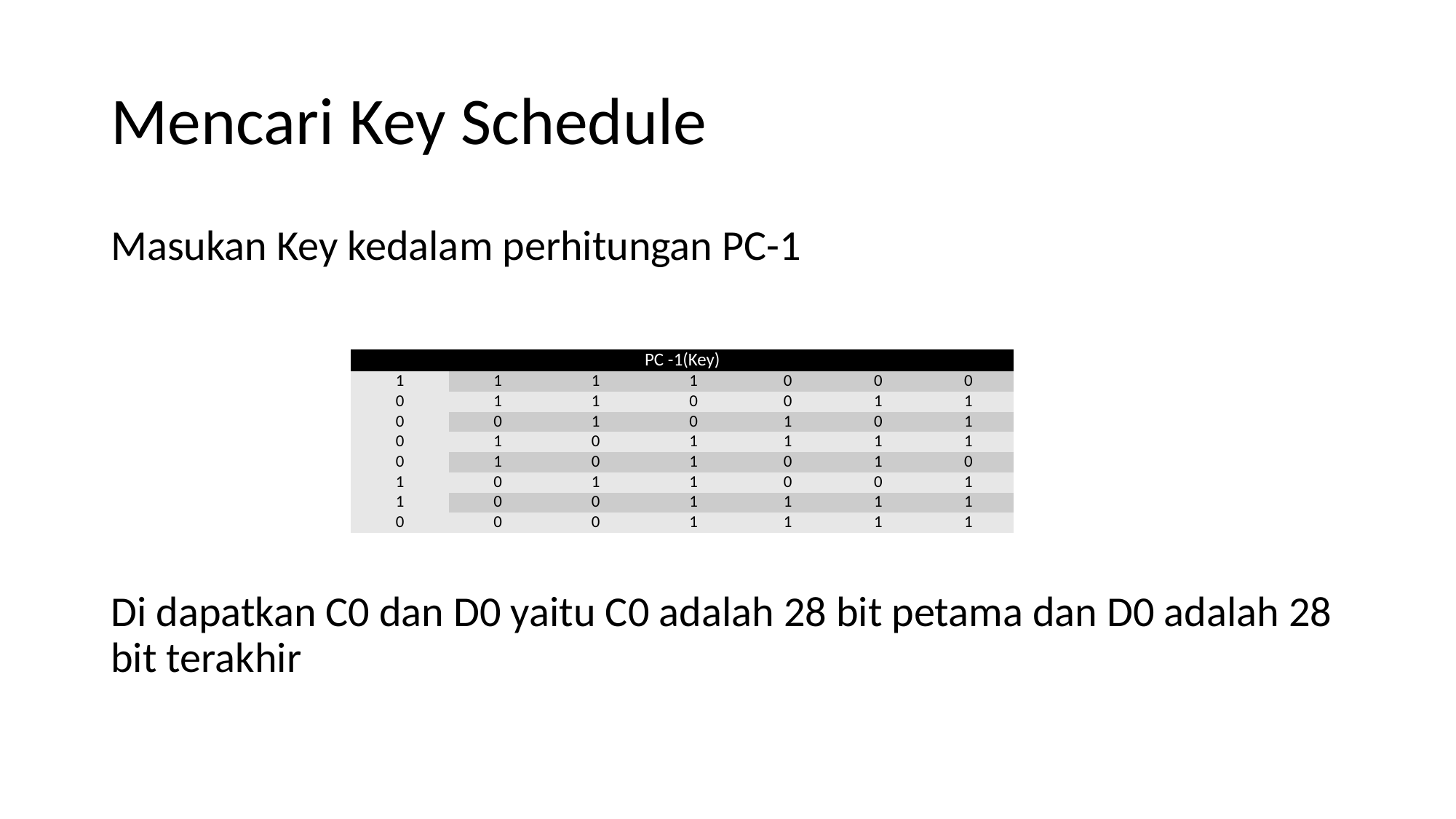

# Mencari Key Schedule
Masukan Key kedalam perhitungan PC-1

Di dapatkan C0 dan D0 yaitu C0 adalah 28 bit petama dan D0 adalah 28 bit terakhir
| PC -1(Key) |  |  |  |  |  |  |
| --- | --- | --- | --- | --- | --- | --- |
| 1 | 1 | 1 | 1 | 0 | 0 | 0 |
| 0 | 1 | 1 | 0 | 0 | 1 | 1 |
| 0 | 0 | 1 | 0 | 1 | 0 | 1 |
| 0 | 1 | 0 | 1 | 1 | 1 | 1 |
| 0 | 1 | 0 | 1 | 0 | 1 | 0 |
| 1 | 0 | 1 | 1 | 0 | 0 | 1 |
| 1 | 0 | 0 | 1 | 1 | 1 | 1 |
| 0 | 0 | 0 | 1 | 1 | 1 | 1 |